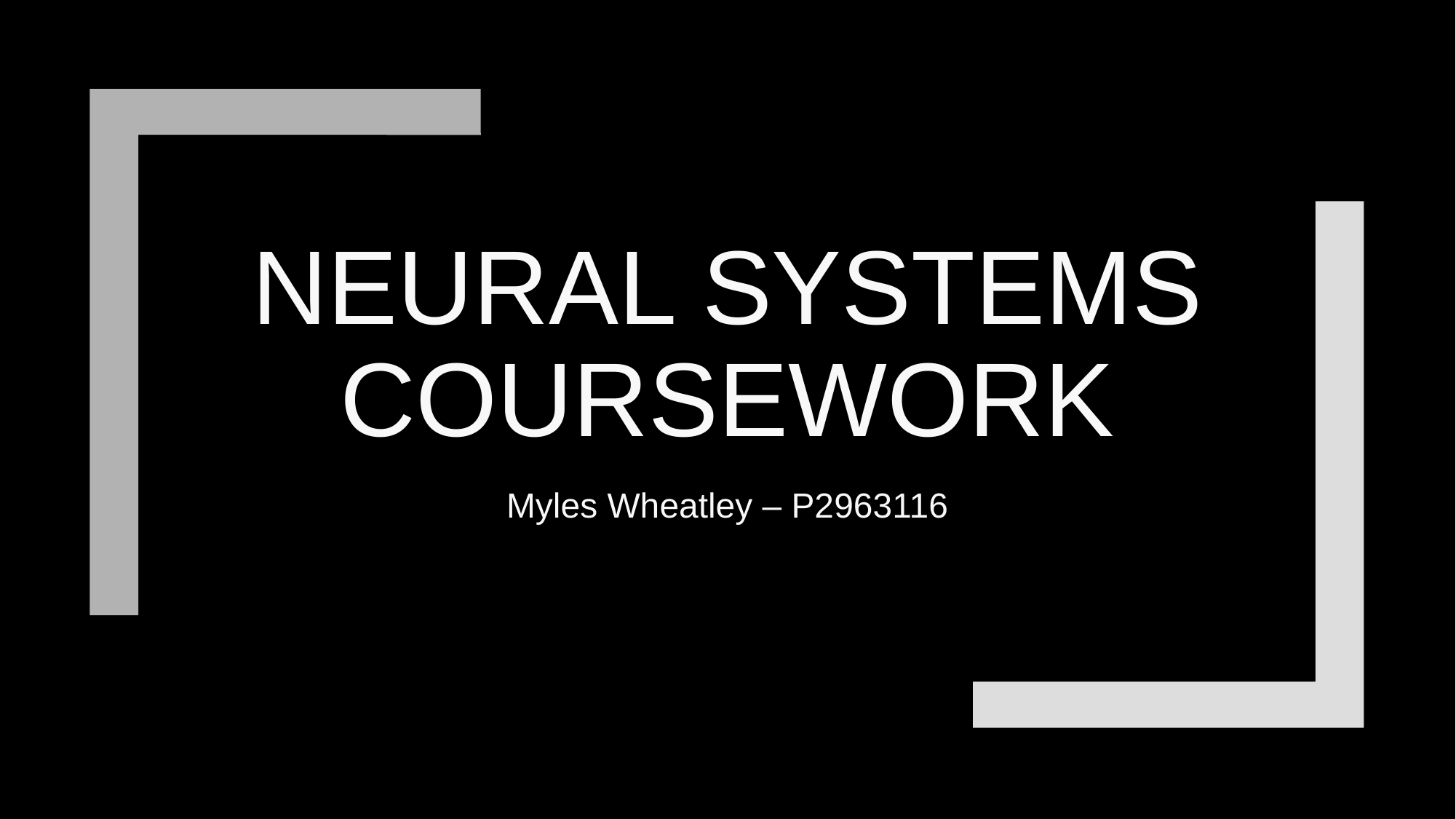

# Neural Systems Coursework
Myles Wheatley – P2963116